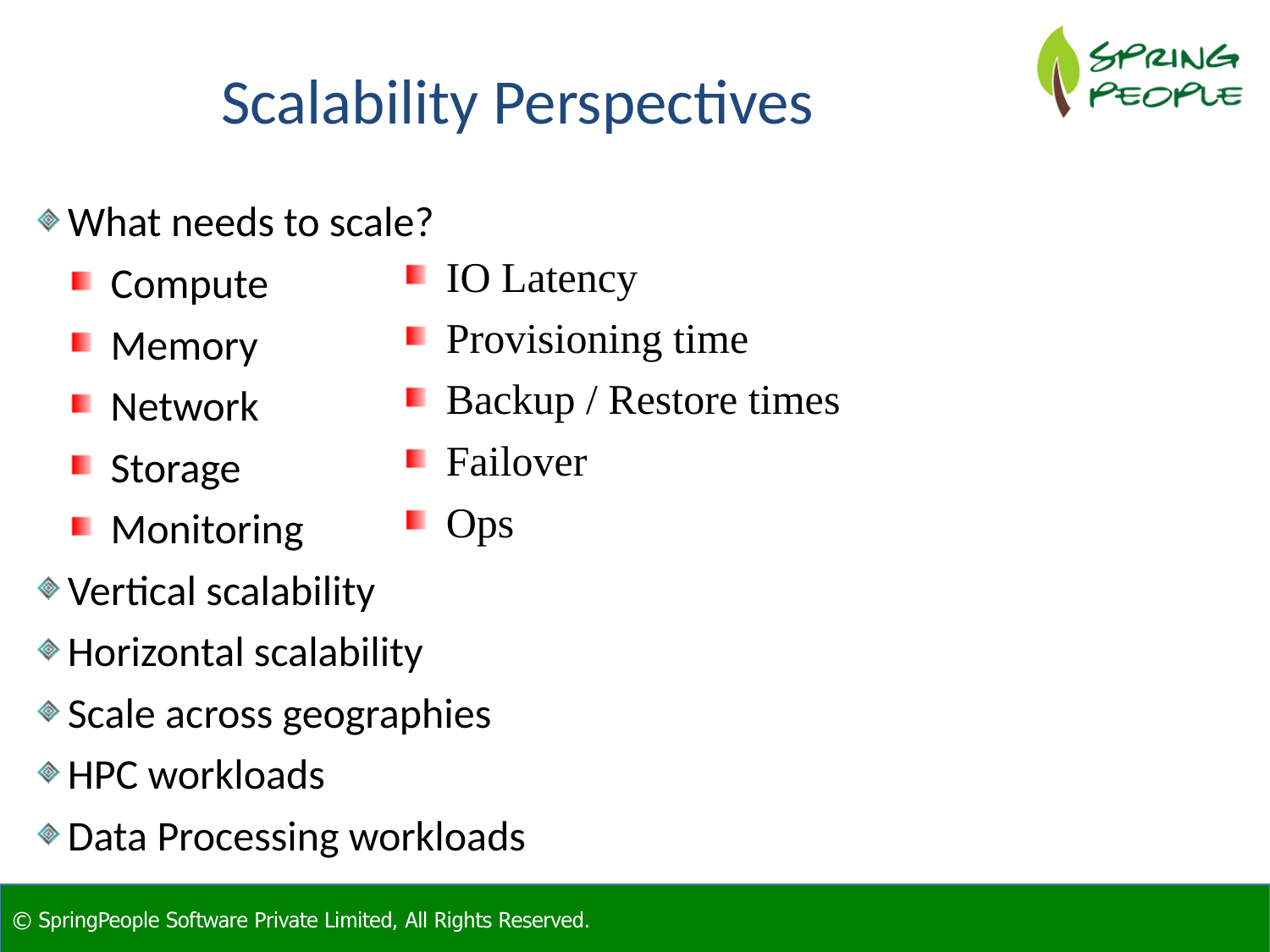

Scalability Perspectives
What needs to scale?
 Compute
 Memory
 Network
 Storage
 Monitoring
Vertical scalability
Horizontal scalability
Scale across geographies
HPC workloads
Data Processing workloads

 IO Latency
 Provisioning time
 Backup / Restore times
 Failover
 Ops